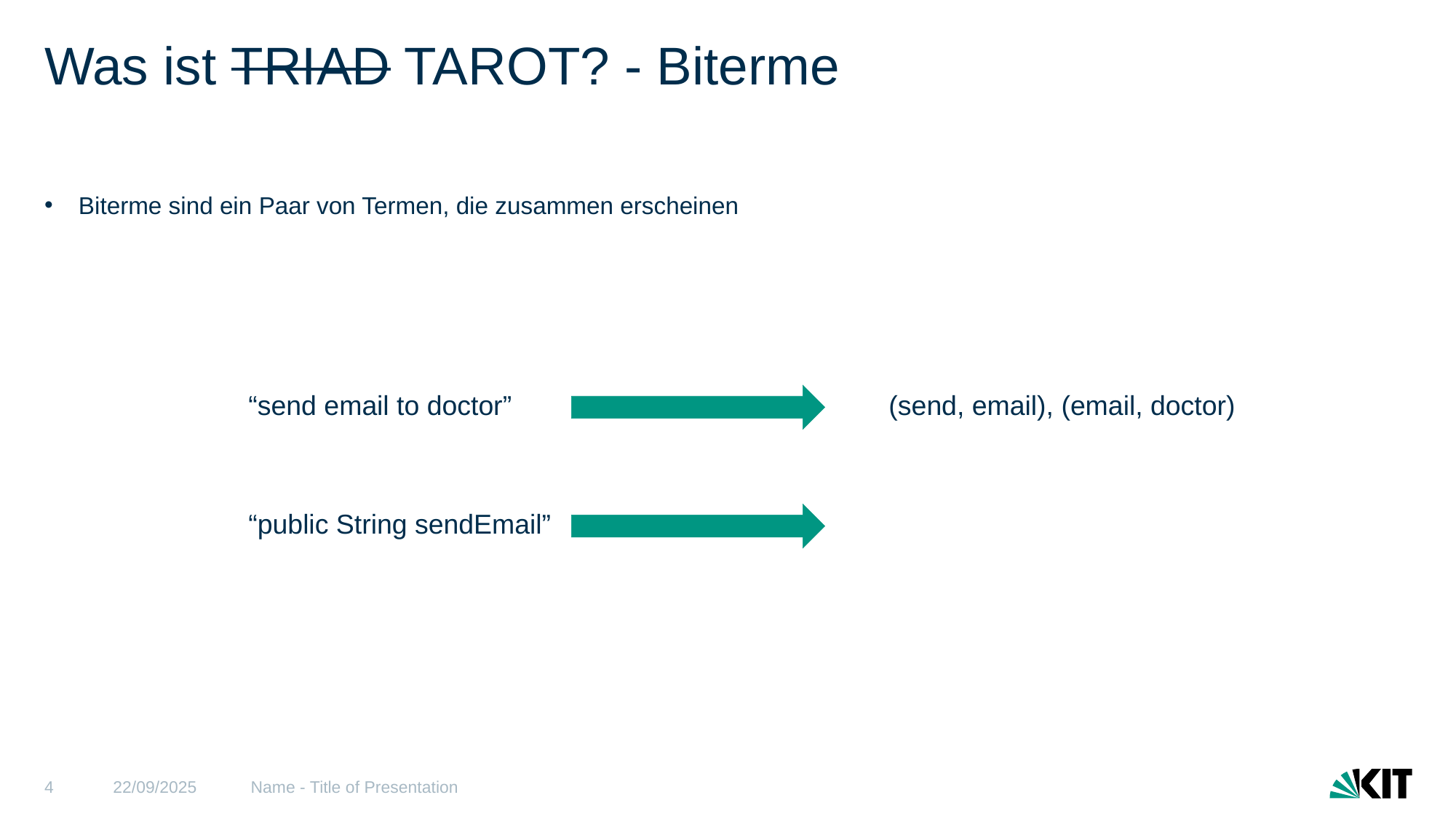

# Was ist TRIAD TAROT? - Biterme
Biterme sind ein Paar von Termen, die zusammen erscheinen

“send email to doctor”
(send, email), (email, doctor)

“public String sendEmail”

4
22/09/2025
Name - Title of Presentation